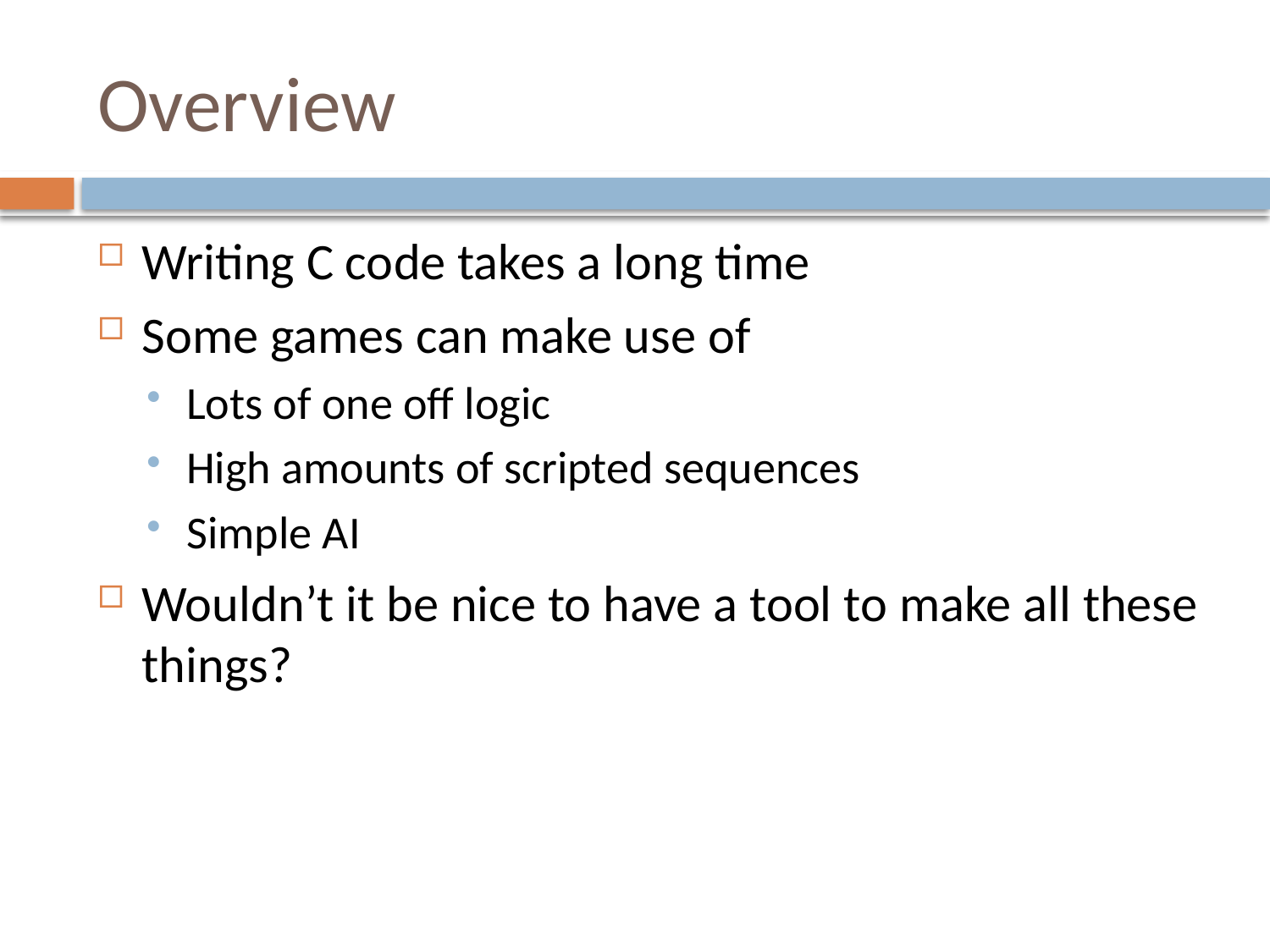

# Overview
Writing C code takes a long time
Some games can make use of
Lots of one off logic
High amounts of scripted sequences
Simple AI
Wouldn’t it be nice to have a tool to make all these things?